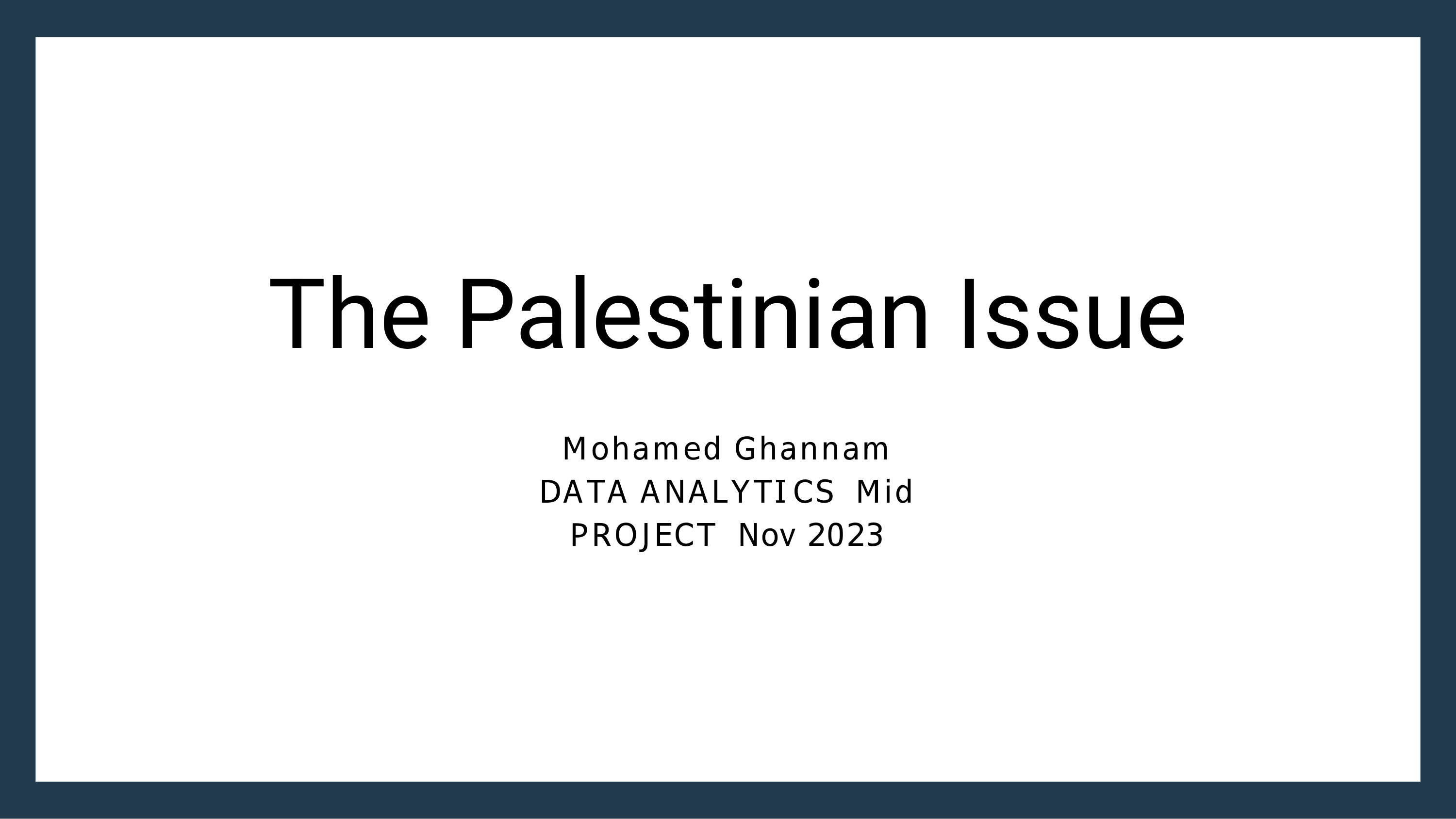

# The Palestinian Issue
 Mohamed Ghannam  DATA ANALYTI CS  Mid PROJECT  Nov 2023